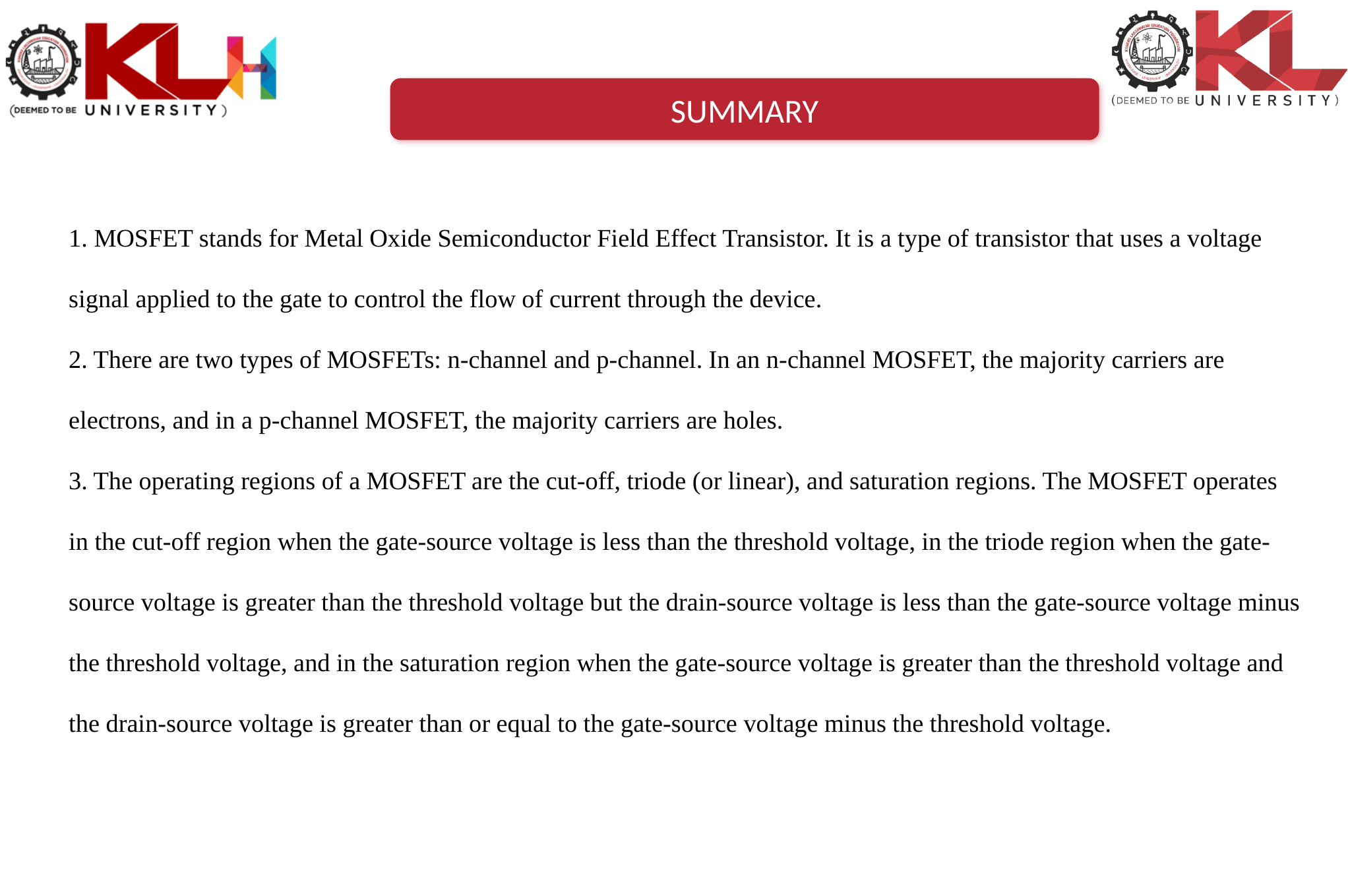

SUMMARY
1. MOSFET stands for Metal Oxide Semiconductor Field Effect Transistor. It is a type of transistor that uses a voltage signal applied to the gate to control the flow of current through the device.
2. There are two types of MOSFETs: n-channel and p-channel. In an n-channel MOSFET, the majority carriers are electrons, and in a p-channel MOSFET, the majority carriers are holes.
3. The operating regions of a MOSFET are the cut-off, triode (or linear), and saturation regions. The MOSFET operates in the cut-off region when the gate-source voltage is less than the threshold voltage, in the triode region when the gate-source voltage is greater than the threshold voltage but the drain-source voltage is less than the gate-source voltage minus the threshold voltage, and in the saturation region when the gate-source voltage is greater than the threshold voltage and the drain-source voltage is greater than or equal to the gate-source voltage minus the threshold voltage.